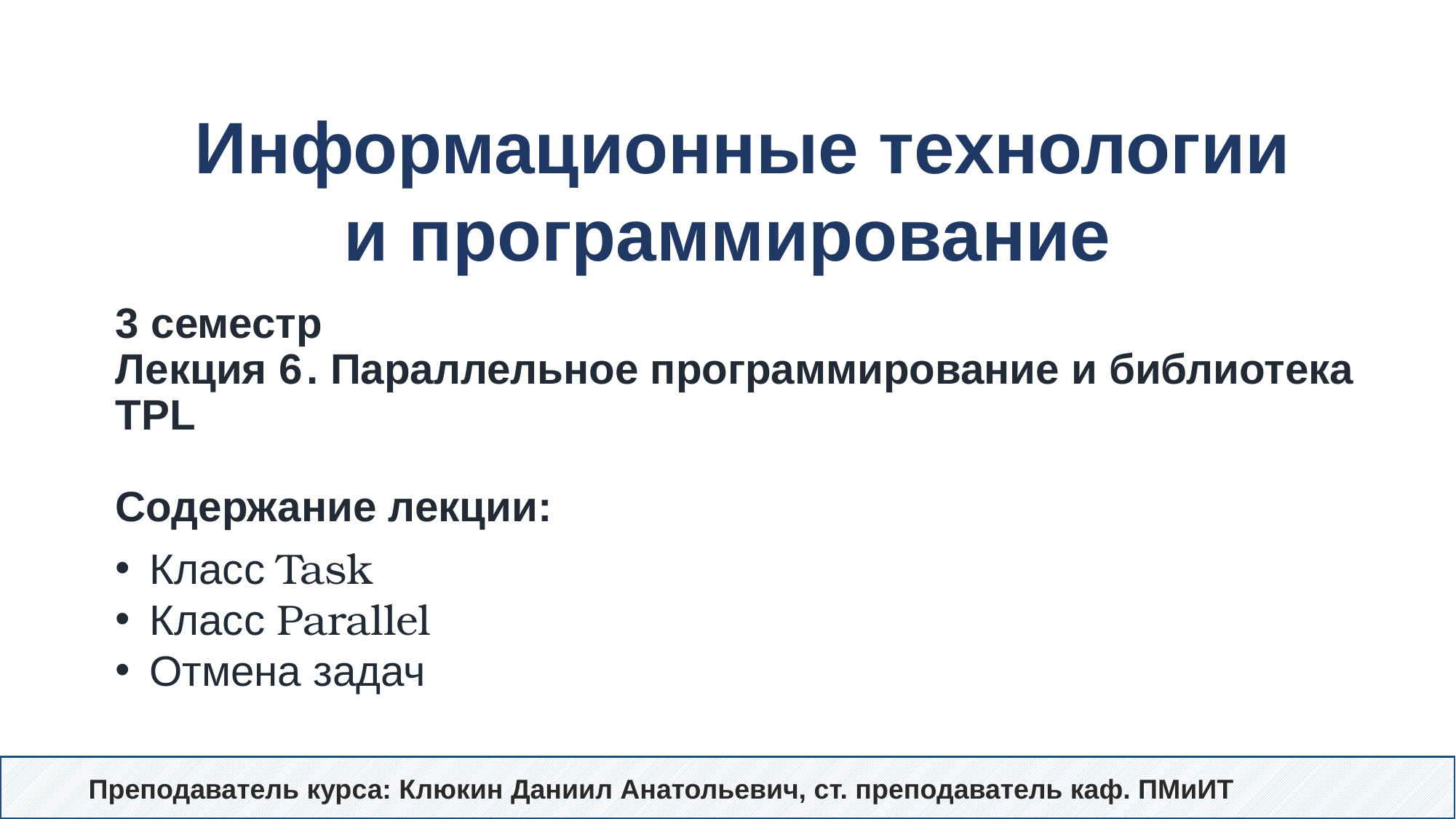

Информационные технологии
и программирование
# 3 семестр Лекция 6. Параллельное программирование и библиотека TPL Содержание лекции:
Класс Task
Класс Parallel
Отмена задач
Преподаватель курса: Клюкин Даниил Анатольевич, ст. преподаватель каф. ПМиИТ